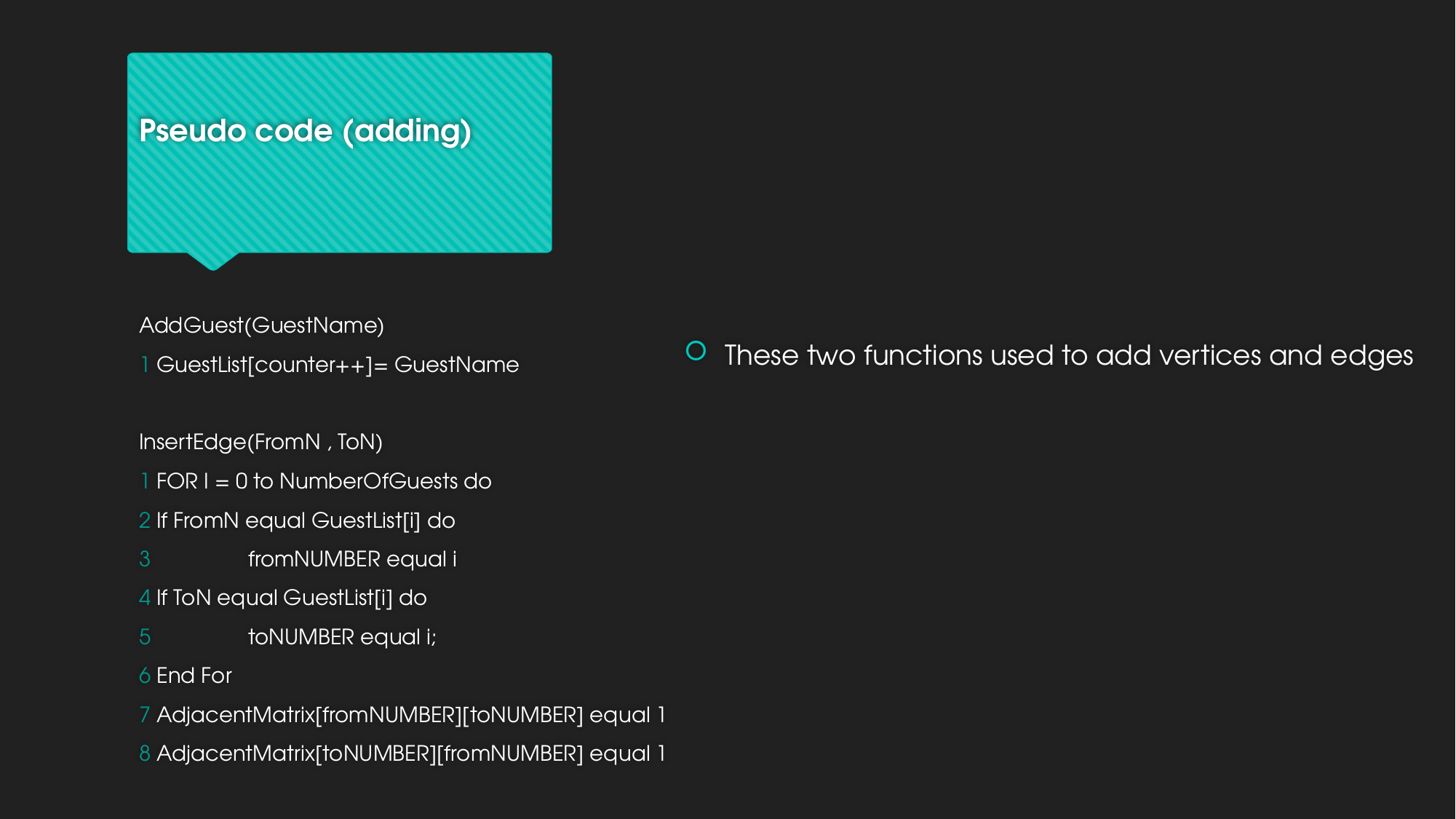

# Pseudo code (adding)
These two functions used to add vertices and edges

AddGuest(GuestName)
1 GuestList[counter++]= GuestName

InsertEdge(FromN , ToN)
1 FOR I = 0 to NumberOfGuests do
2 If FromN equal GuestList[i] do
3	fromNUMBER equal i
4 If ToN equal GuestList[i] do
5	toNUMBER equal i;
6 End For
7 AdjacentMatrix[fromNUMBER][toNUMBER] equal 1
8 AdjacentMatrix[toNUMBER][fromNUMBER] equal 1